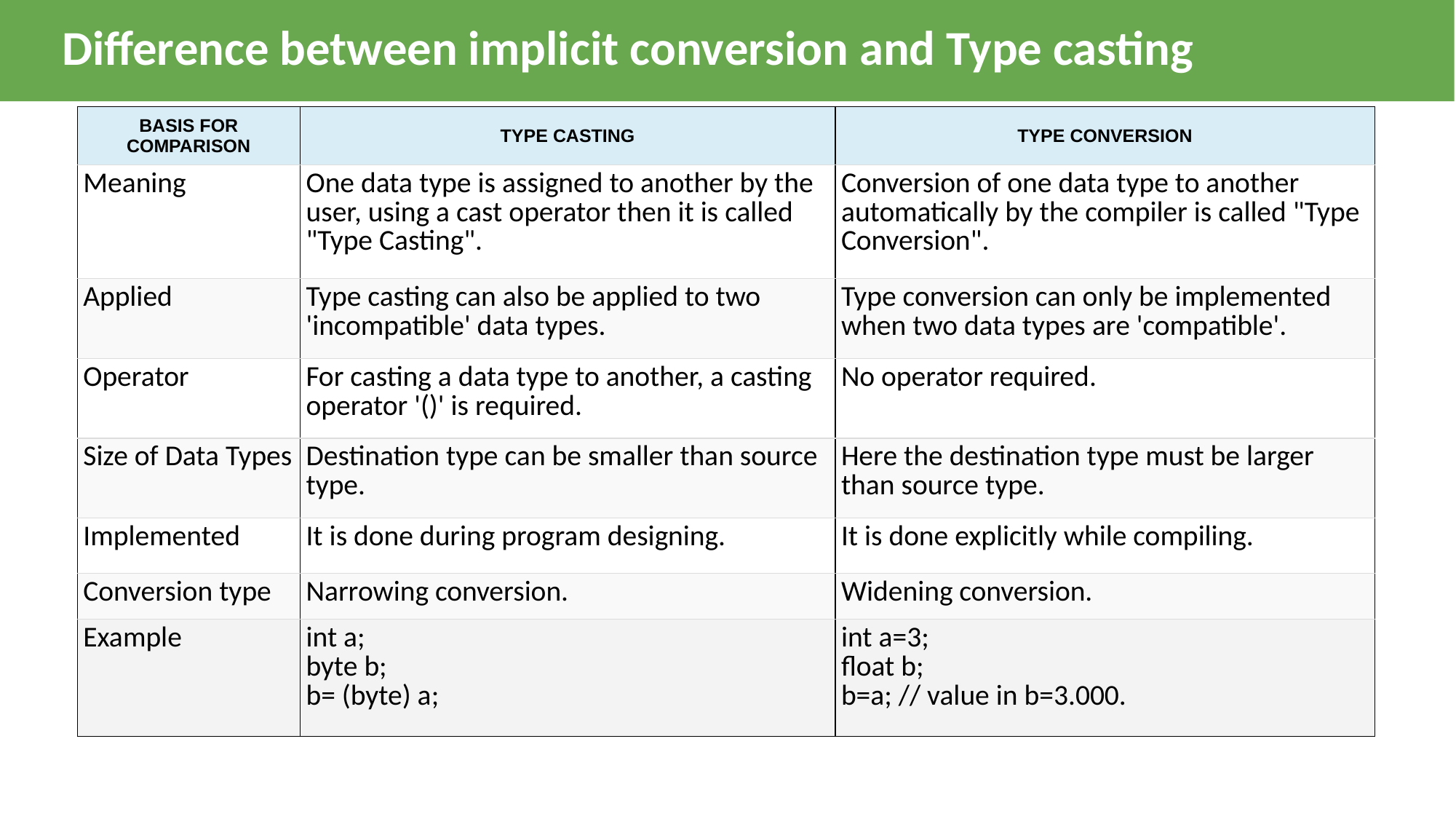

Difference between implicit conversion and Type casting
| BASIS FOR COMPARISON | TYPE CASTING | TYPE CONVERSION |
| --- | --- | --- |
| Meaning | One data type is assigned to another by the user, using a cast operator then it is called "Type Casting". | Conversion of one data type to another automatically by the compiler is called "Type Conversion". |
| Applied | Type casting can also be applied to two 'incompatible' data types. | Type conversion can only be implemented when two data types are 'compatible'. |
| Operator | For casting a data type to another, a casting operator '()' is required. | No operator required. |
| Size of Data Types | Destination type can be smaller than source type. | Here the destination type must be larger than source type. |
| Implemented | It is done during program designing. | It is done explicitly while compiling. |
| Conversion type | Narrowing conversion. | Widening conversion. |
| Example | int a; byte b; b= (byte) a; | int a=3; float b; b=a; // value in b=3.000. |